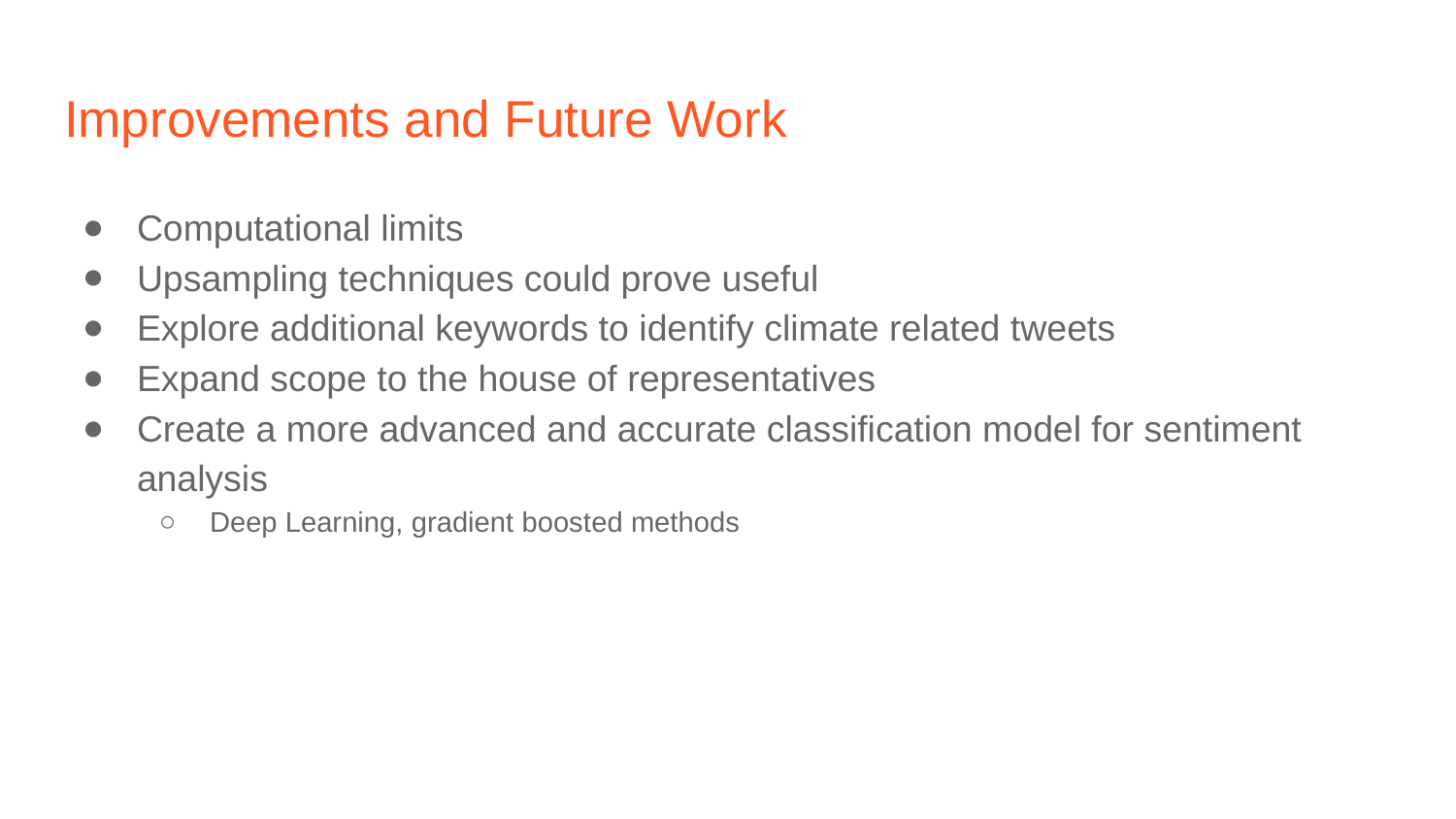

# Improvements and Future Work
Computational limits
Upsampling techniques could prove useful
Explore additional keywords to identify climate related tweets
Expand scope to the house of representatives
Create a more advanced and accurate classification model for sentiment analysis
Deep Learning, gradient boosted methods